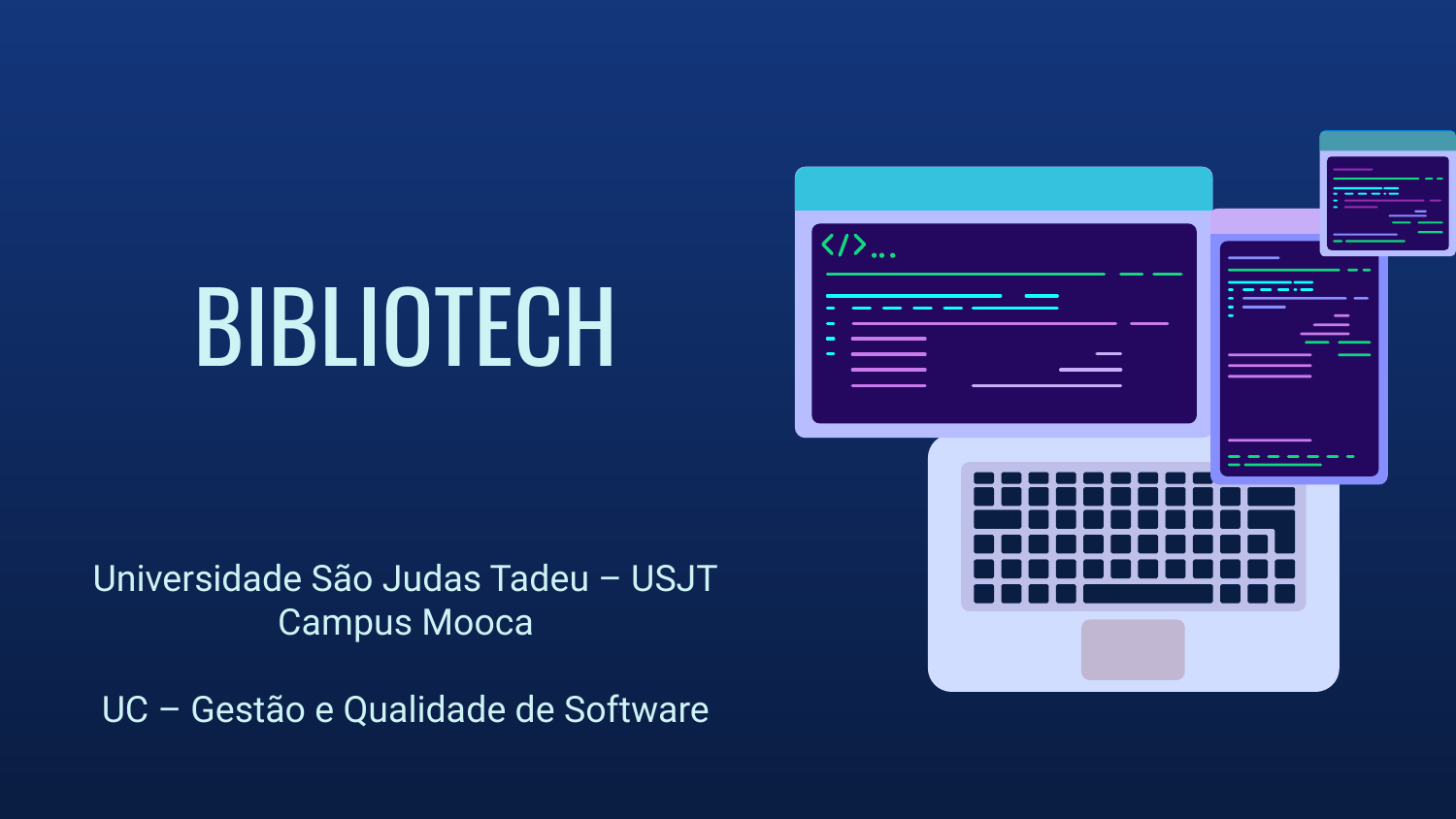

# BIBLIOTECH

Universidade São Judas Tadeu – USJT
Campus Mooca

UC – Gestão e Qualidade de Software